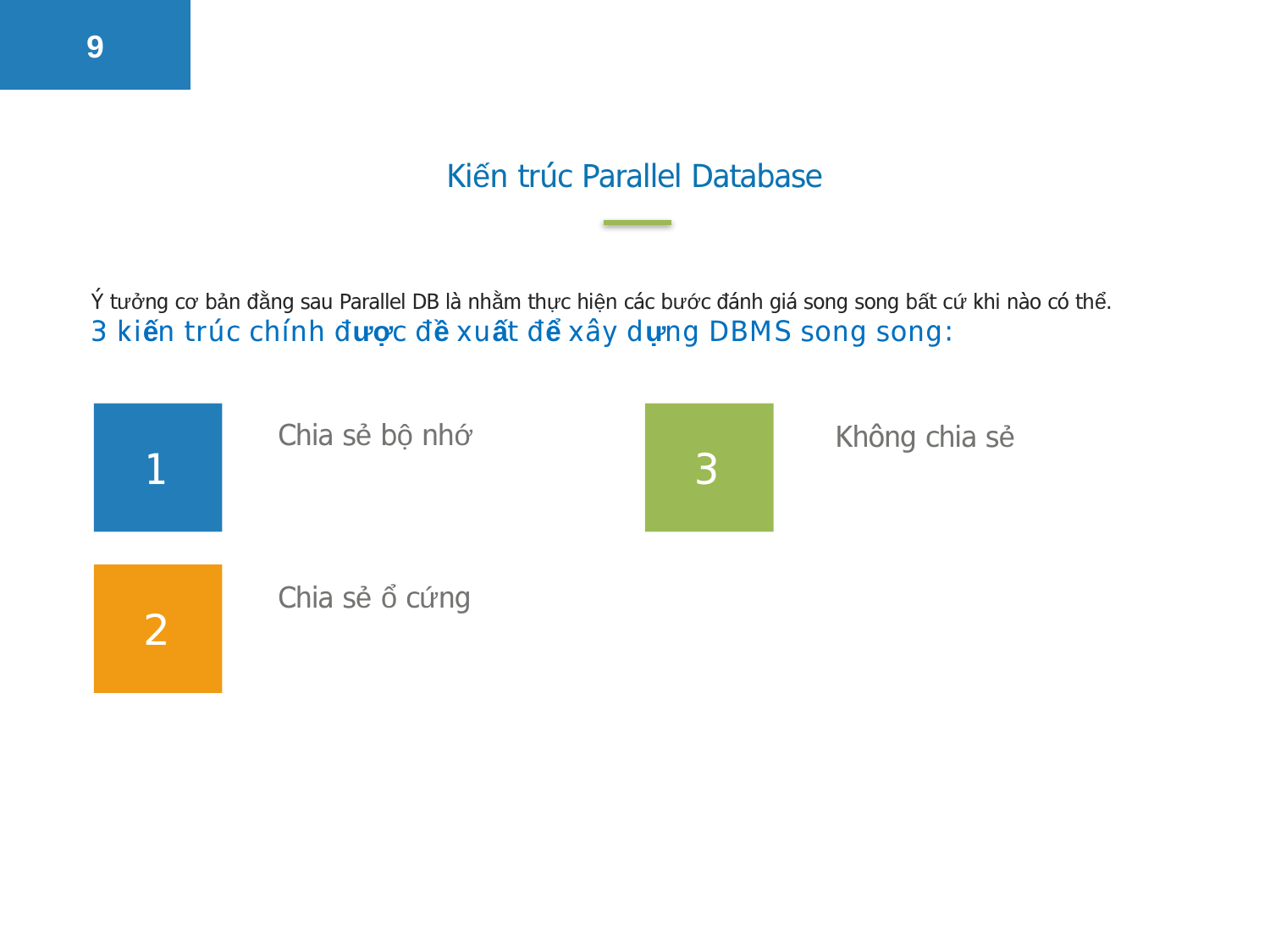

Kiến trúc Parallel Database
Ý tưởng cơ bản đằng sau Parallel DB là nhằm thực hiện các bước đánh giá song song bất cứ khi nào có thể.
3 kiến trúc chính được đề xuất để xây dựng DBMS song song:
1
3
Chia sẻ bộ nhớ
Không chia sẻ
2
Chia sẻ ổ cứng